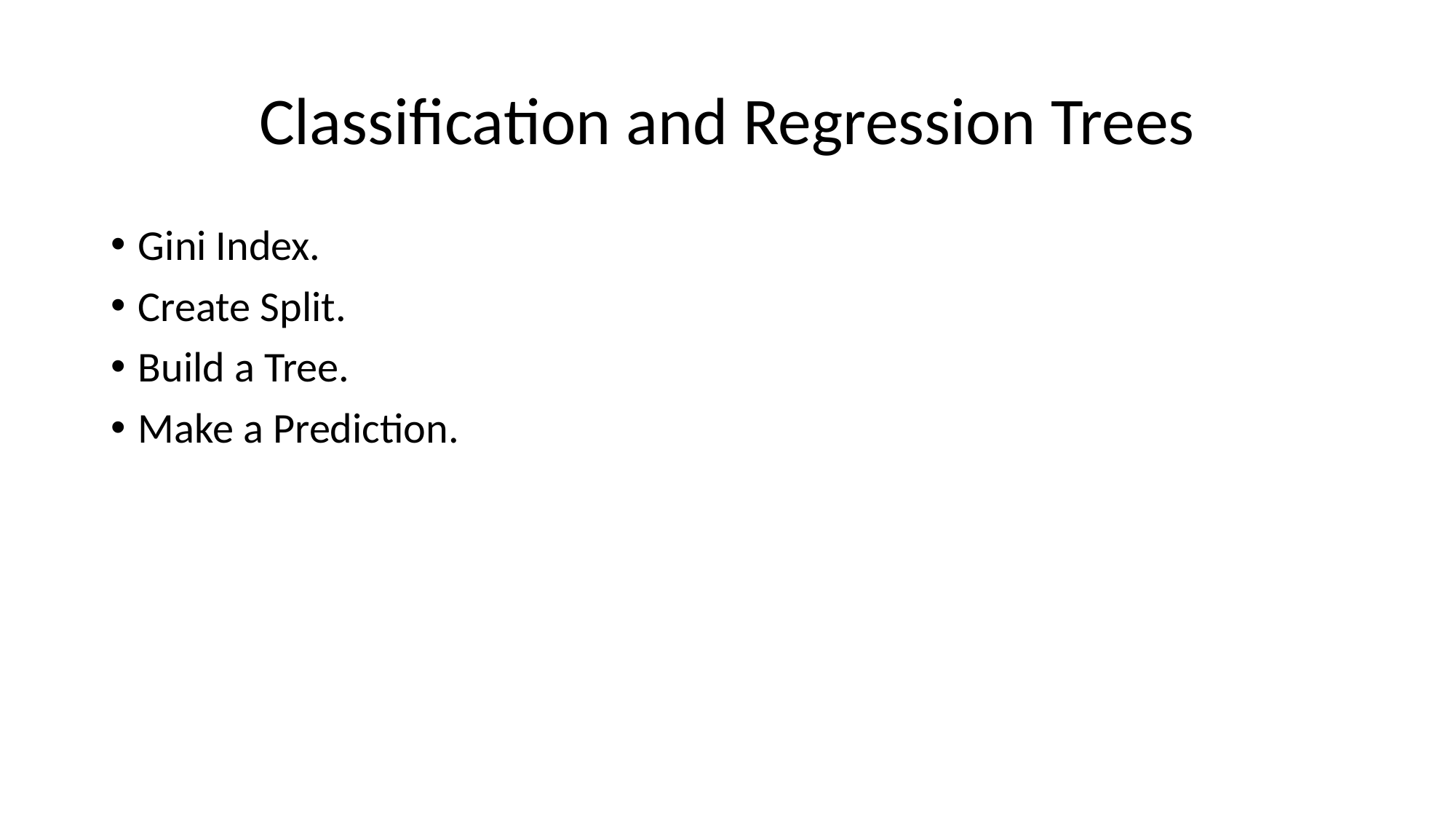

# Classification and Regression Trees
Gini Index.
Create Split.
Build a Tree.
Make a Prediction.